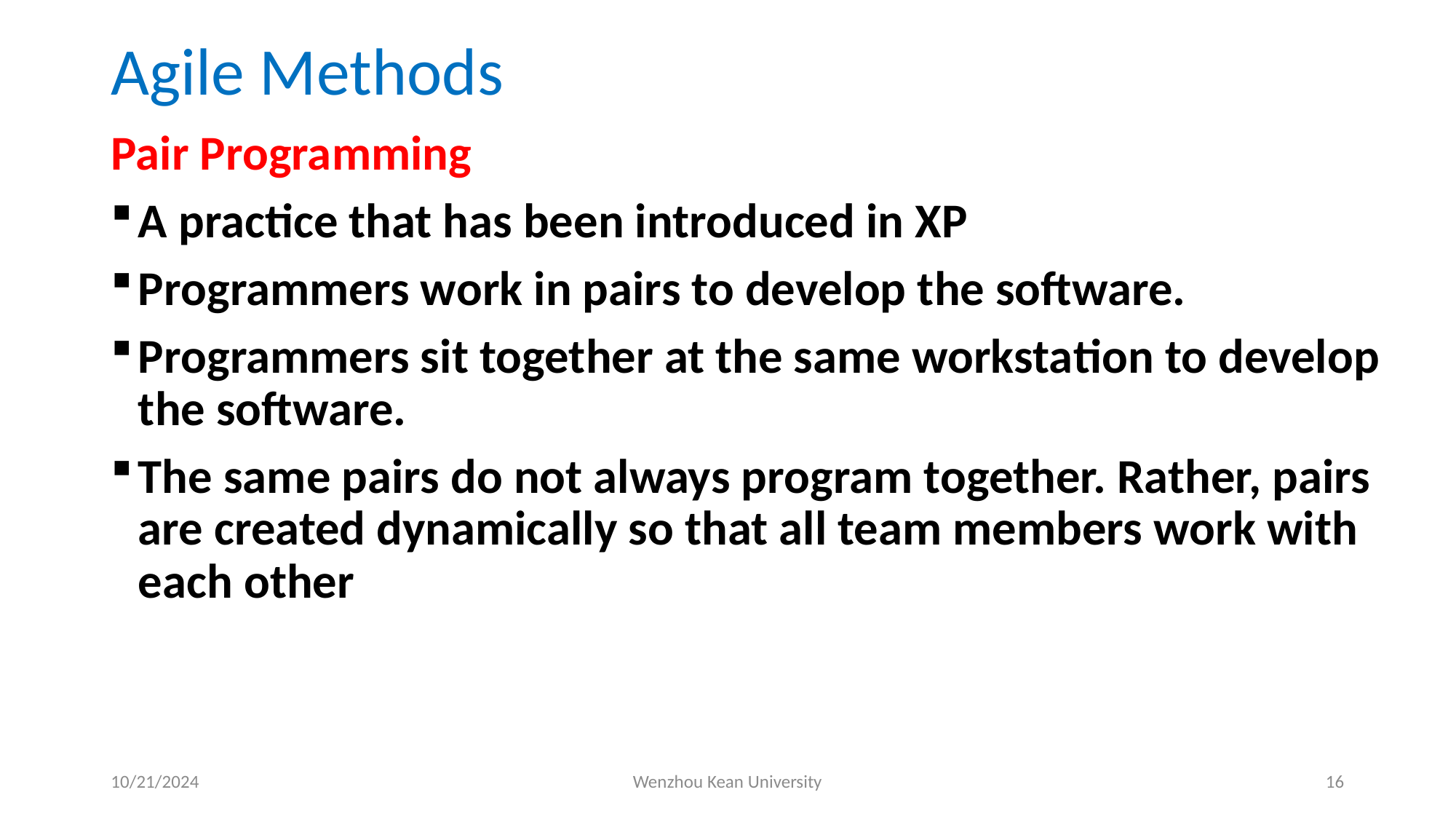

# Agile Methods
Pair Programming
A practice that has been introduced in XP
Programmers work in pairs to develop the software.
Programmers sit together at the same worksta­tion to develop the software.
The same pairs do not always program together. Rather, pairs are created dynamically so that all team members work with each other
10/21/2024
Wenzhou Kean University
16